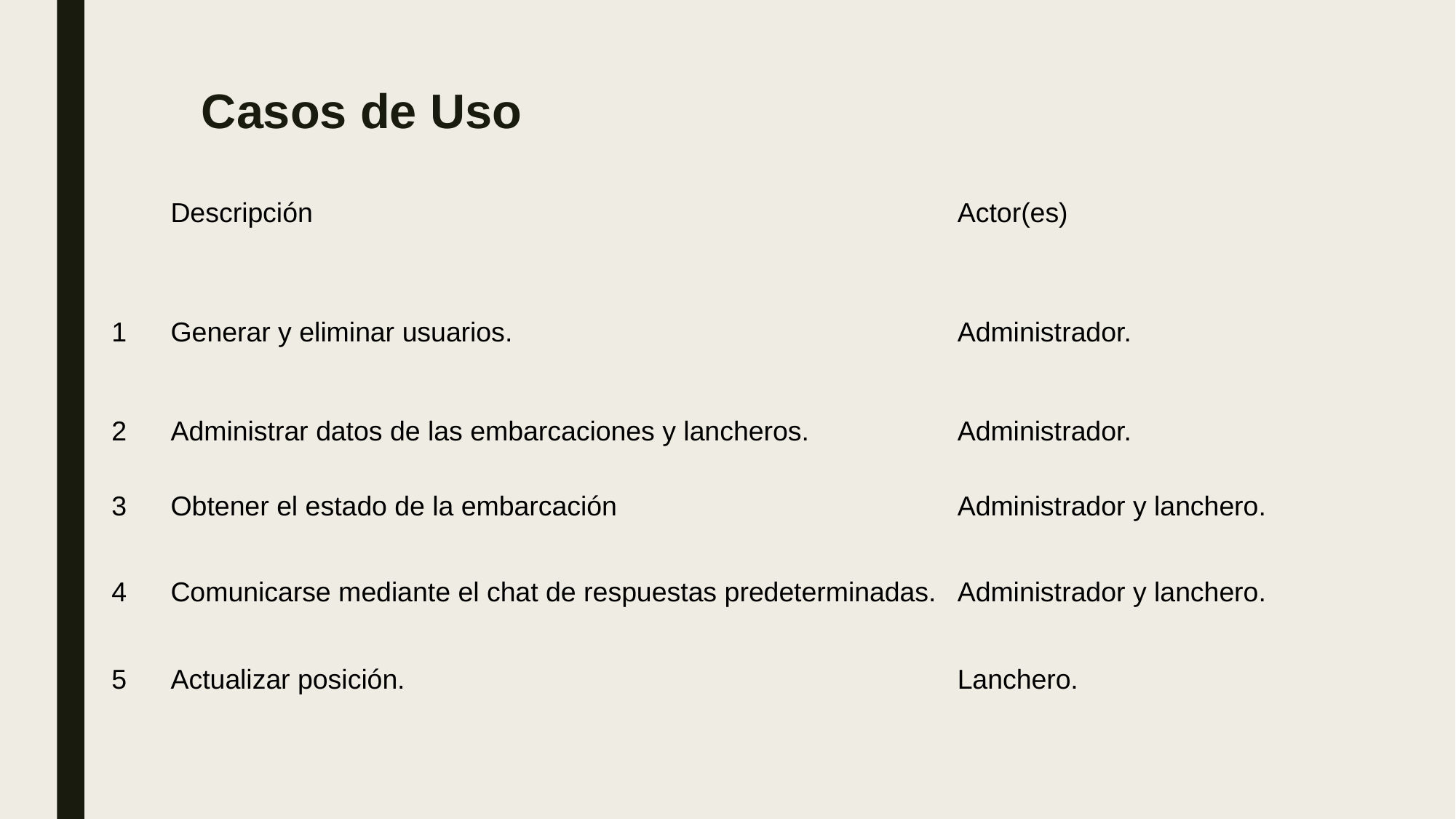

Casos de uso

# Casos de Uso
|  | Descripción | Actor(es) |
| --- | --- | --- |
| 1 | Generar y eliminar usuarios. | Administrador. |
| 2 | Administrar datos de las embarcaciones y lancheros. | Administrador. |
| 3 | Obtener el estado de la embarcación | Administrador y lanchero. |
| 4 | Comunicarse mediante el chat de respuestas predeterminadas. | Administrador y lanchero. |
| 5 | Actualizar posición. | Lanchero. |